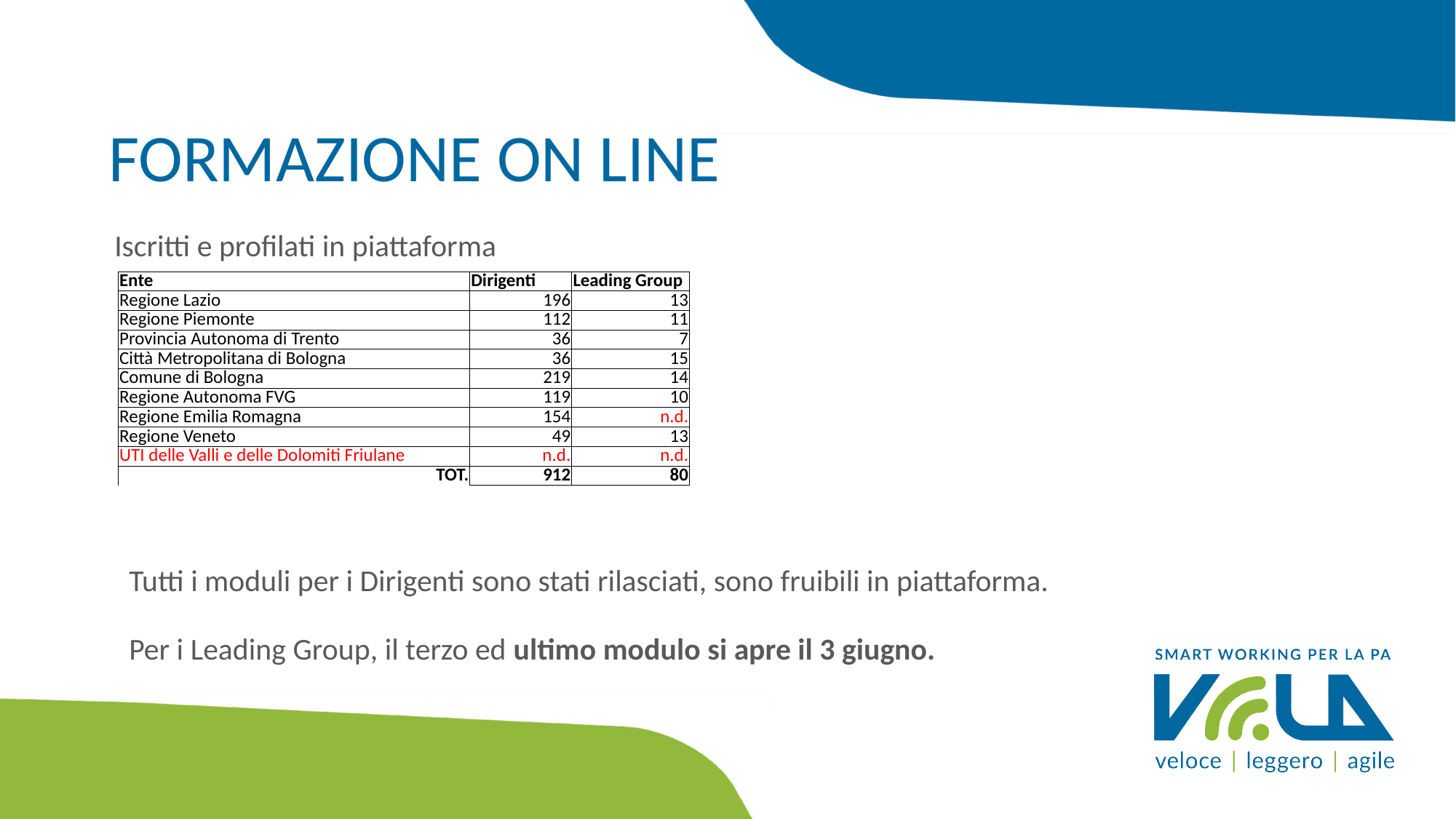

FORMAZIONE ON LINE
Iscritti e profilati in piattaforma
| Ente | Dirigenti | Leading Group |
| --- | --- | --- |
| Regione Lazio | 196 | 13 |
| Regione Piemonte | 112 | 11 |
| Provincia Autonoma di Trento | 36 | 7 |
| Città Metropolitana di Bologna | 36 | 15 |
| Comune di Bologna | 219 | 14 |
| Regione Autonoma FVG | 119 | 10 |
| Regione Emilia Romagna | 154 | n.d. |
| Regione Veneto | 49 | 13 |
| UTI delle Valli e delle Dolomiti Friulane | n.d. | n.d. |
| TOT. | 912 | 80 |
Tutti i moduli per i Dirigenti sono stati rilasciati, sono fruibili in piattaforma.

Per i Leading Group, il terzo ed ultimo modulo si apre il 3 giugno.